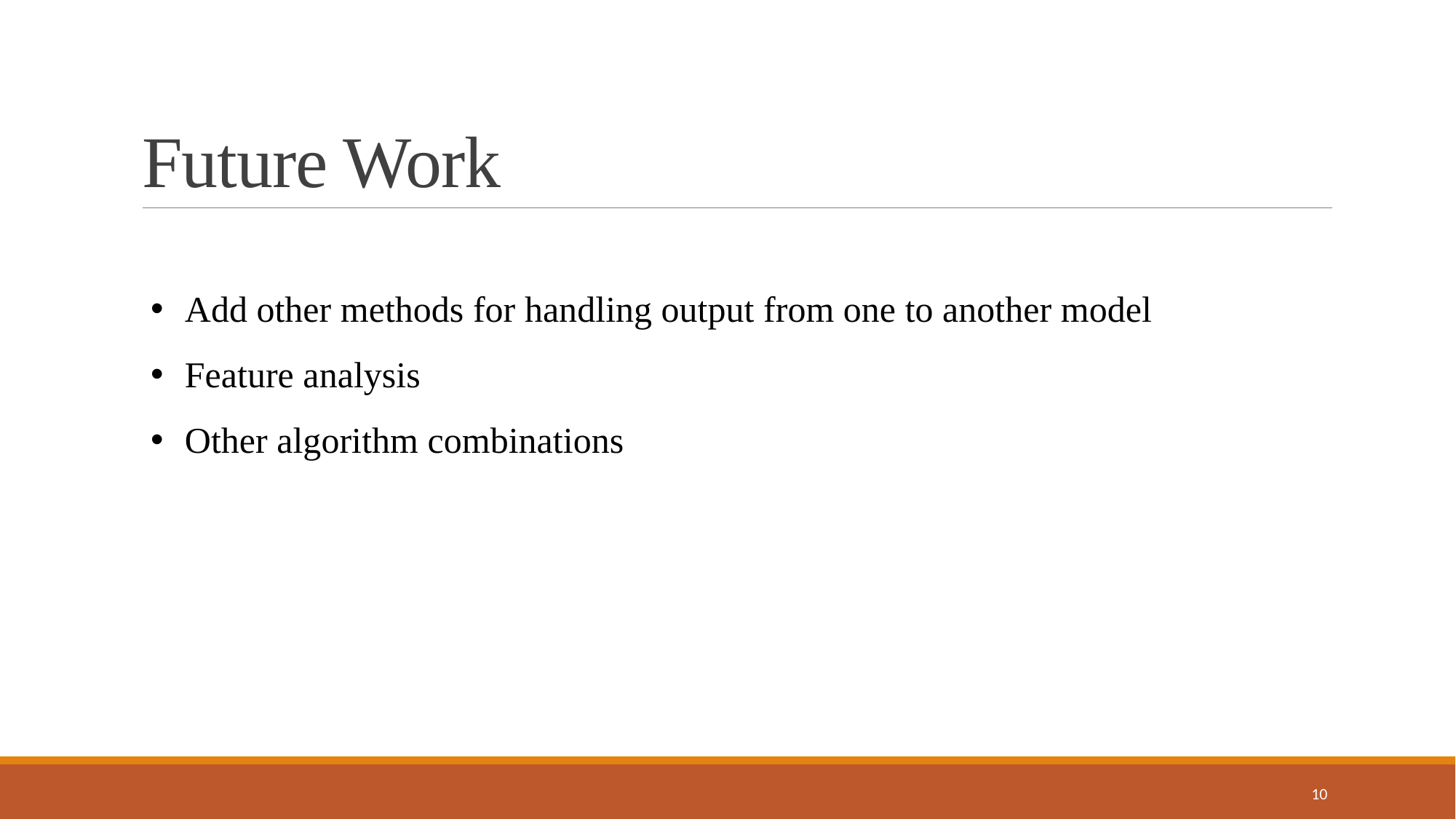

# Future Work
Add other methods for handling output from one to another model
Feature analysis
Other algorithm combinations
10